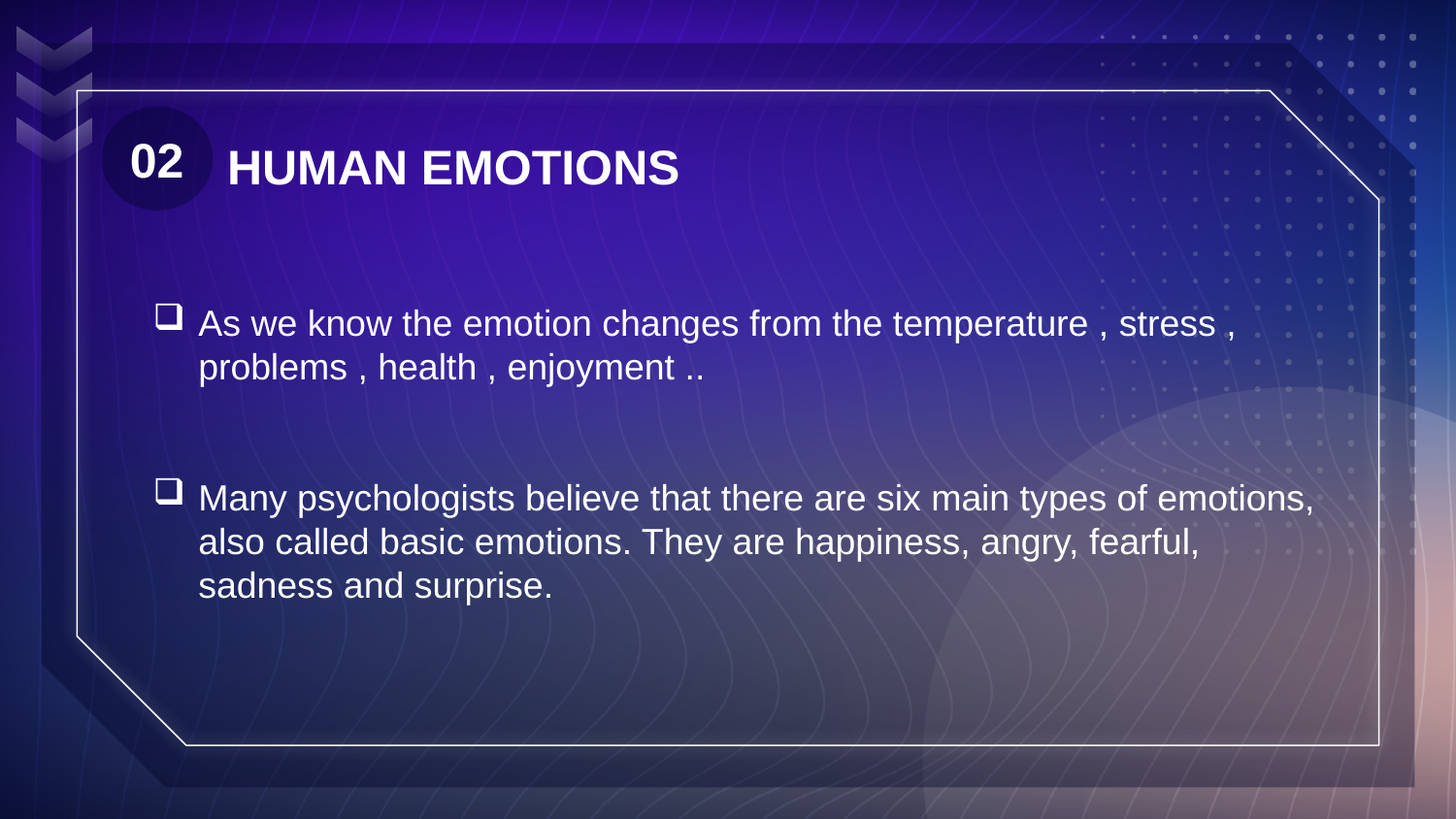

02
# HUMAN EMOTIONS

As we know the emotion changes from the temperature , stress , problems , health , enjoyment ..

Many psychologists believe that there are six main types of emotions, also called basic emotions. They are happiness, angry, fearful, sadness and surprise.